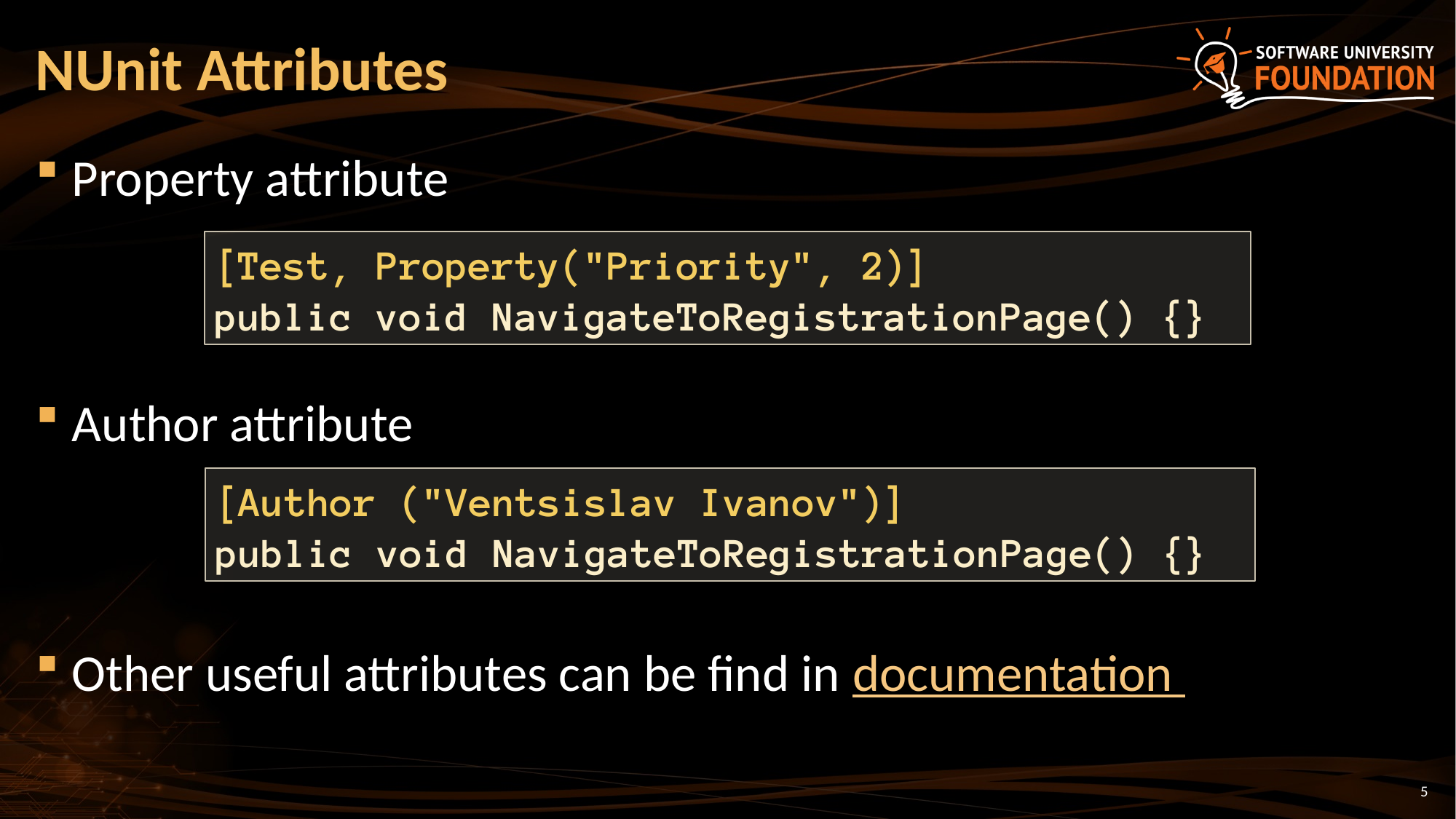

# NUnit Attributes
Property attribute

Author attribute

Other useful attributes can be find in documentation

[Test, Property("Priority", 2)]
public void NavigateToRegistrationPage() {}
[Author ("Ventsislav Ivanov")]
public void NavigateToRegistrationPage() {}
5